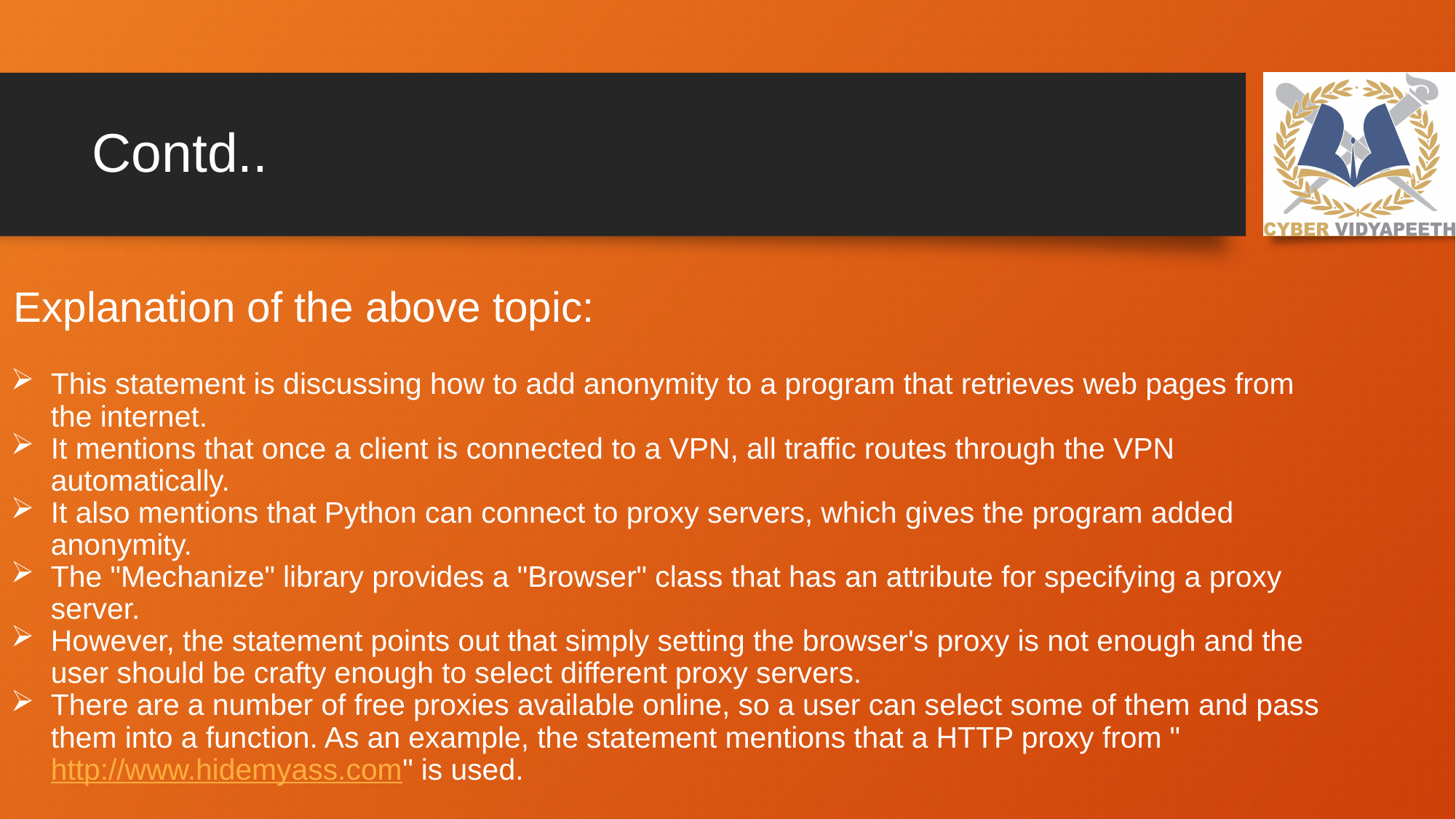

# Contd..
Explanation of the above topic:
This statement is discussing how to add anonymity to a program that retrieves web pages from the internet.
It mentions that once a client is connected to a VPN, all traffic routes through the VPN automatically.
It also mentions that Python can connect to proxy servers, which gives the program added anonymity.
The "Mechanize" library provides a "Browser" class that has an attribute for specifying a proxy server.
However, the statement points out that simply setting the browser's proxy is not enough and the user should be crafty enough to select different proxy servers.
There are a number of free proxies available online, so a user can select some of them and pass them into a function. As an example, the statement mentions that a HTTP proxy from "http://www.hidemyass.com" is used.